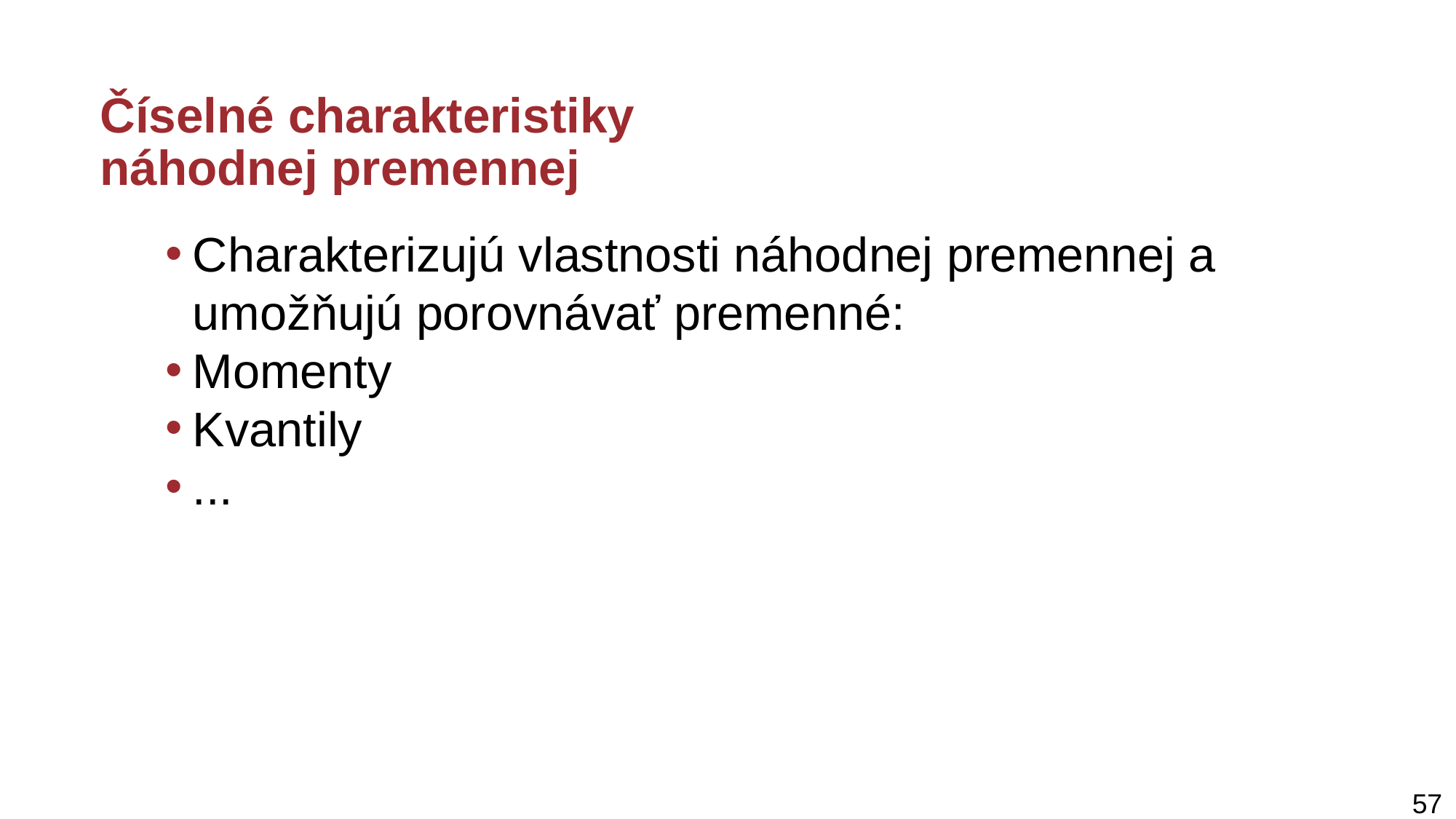

# Číselné charakteristiky náhodnej premennej
Charakterizujú vlastnosti náhodnej premennej a umožňujú porovnávať premenné:
Momenty
Kvantily
...